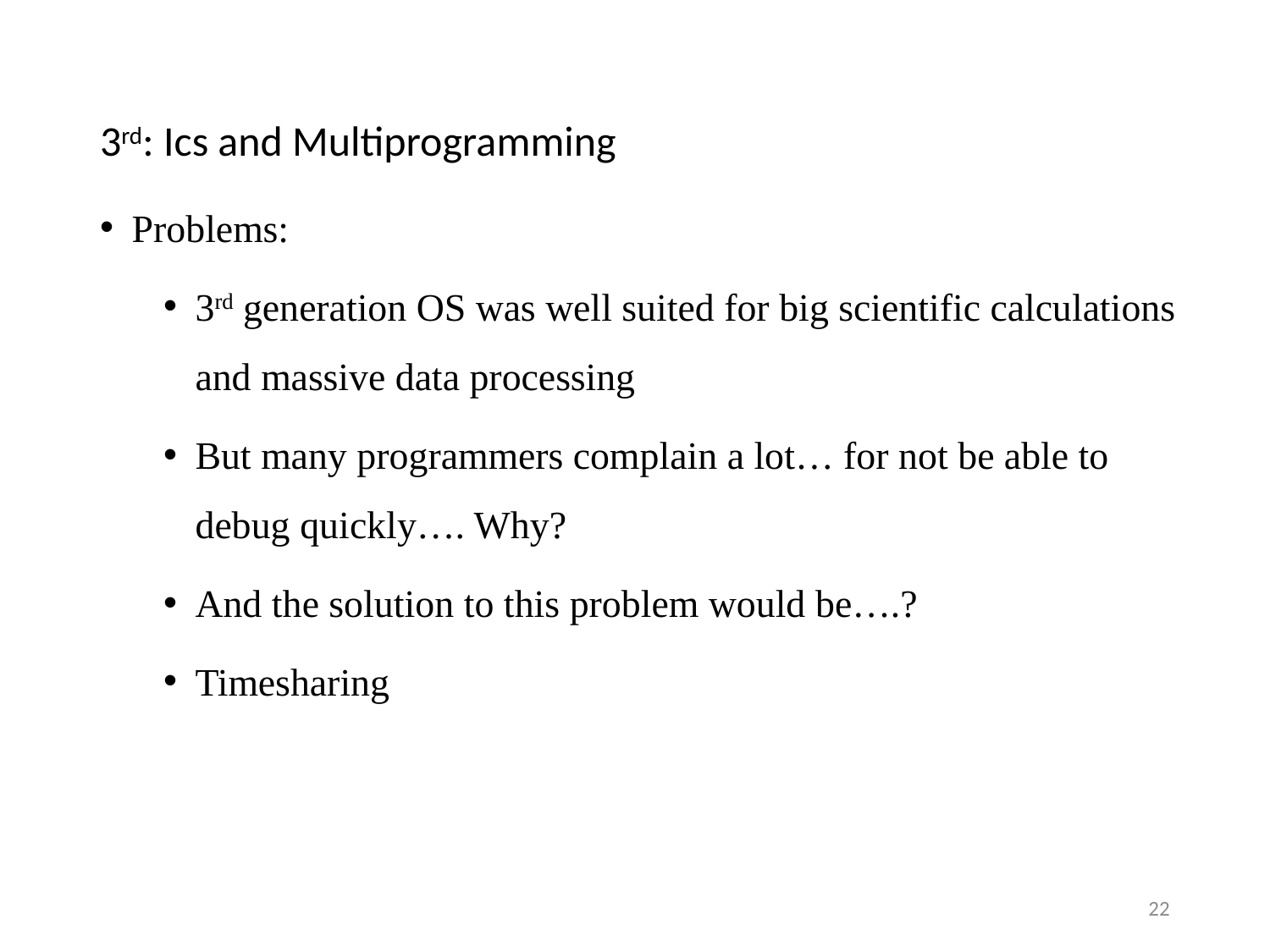

# 3rd: Ics and Multiprogramming
Problems:
3rd generation OS was well suited for big scientific calculations and massive data processing
But many programmers complain a lot… for not be able to debug quickly…. Why?
And the solution to this problem would be….?
Timesharing
22